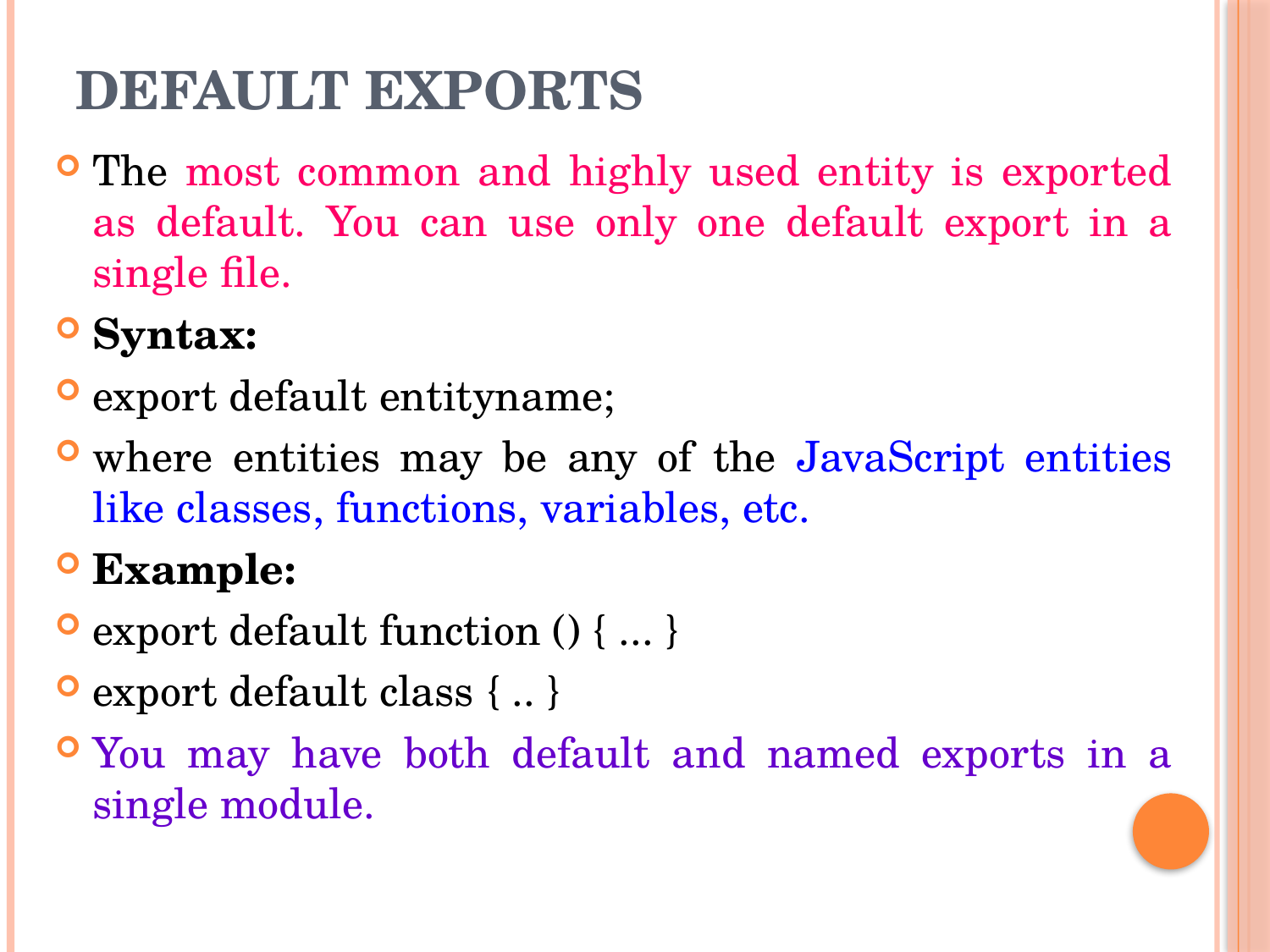

# Default Exports
The most common and highly used entity is exported as default. You can use only one default export in a single file.
Syntax:
export default entityname;
where entities may be any of the JavaScript entities like classes, functions, variables, etc.
Example:
export default function () { ... }
export default class { .. }
You may have both default and named exports in a single module.